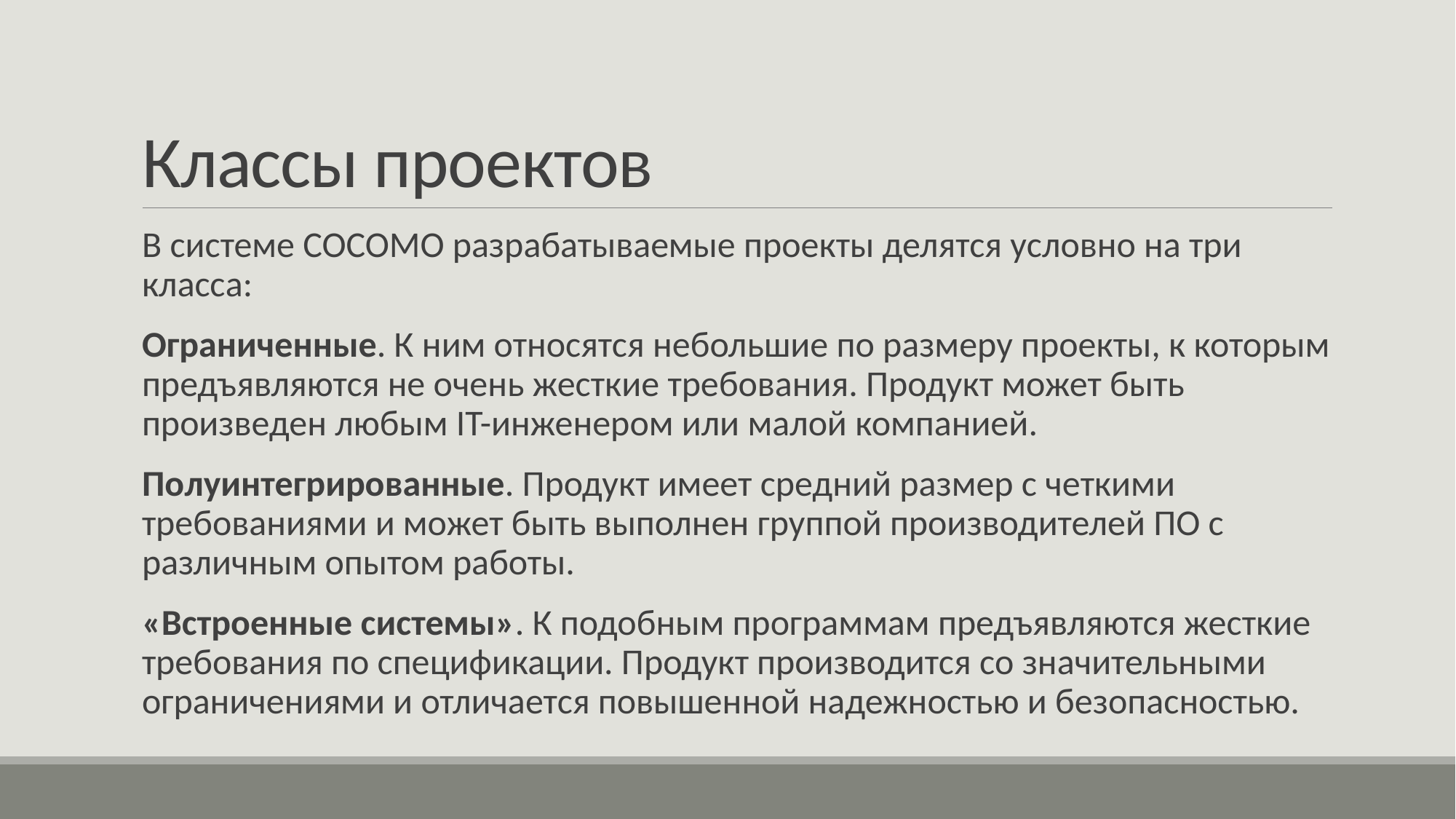

# Классы проектов
В системе COCOMO разрабатываемые проекты делятся условно на три класса:
Ограниченные. К ним относятся небольшие по размеру проекты, к которым предъявляются не очень жесткие требования. Продукт может быть произведен любым IT-инженером или малой компанией.
Полуинтегрированные. Продукт имеет средний размер с четкими требованиями и может быть выполнен группой производителей ПО с различным опытом работы.
«Встроенные системы». К подобным программам предъявляются жесткие требования по спецификации. Продукт производится со значительными ограничениями и отличается повышенной надежностью и безопасностью.